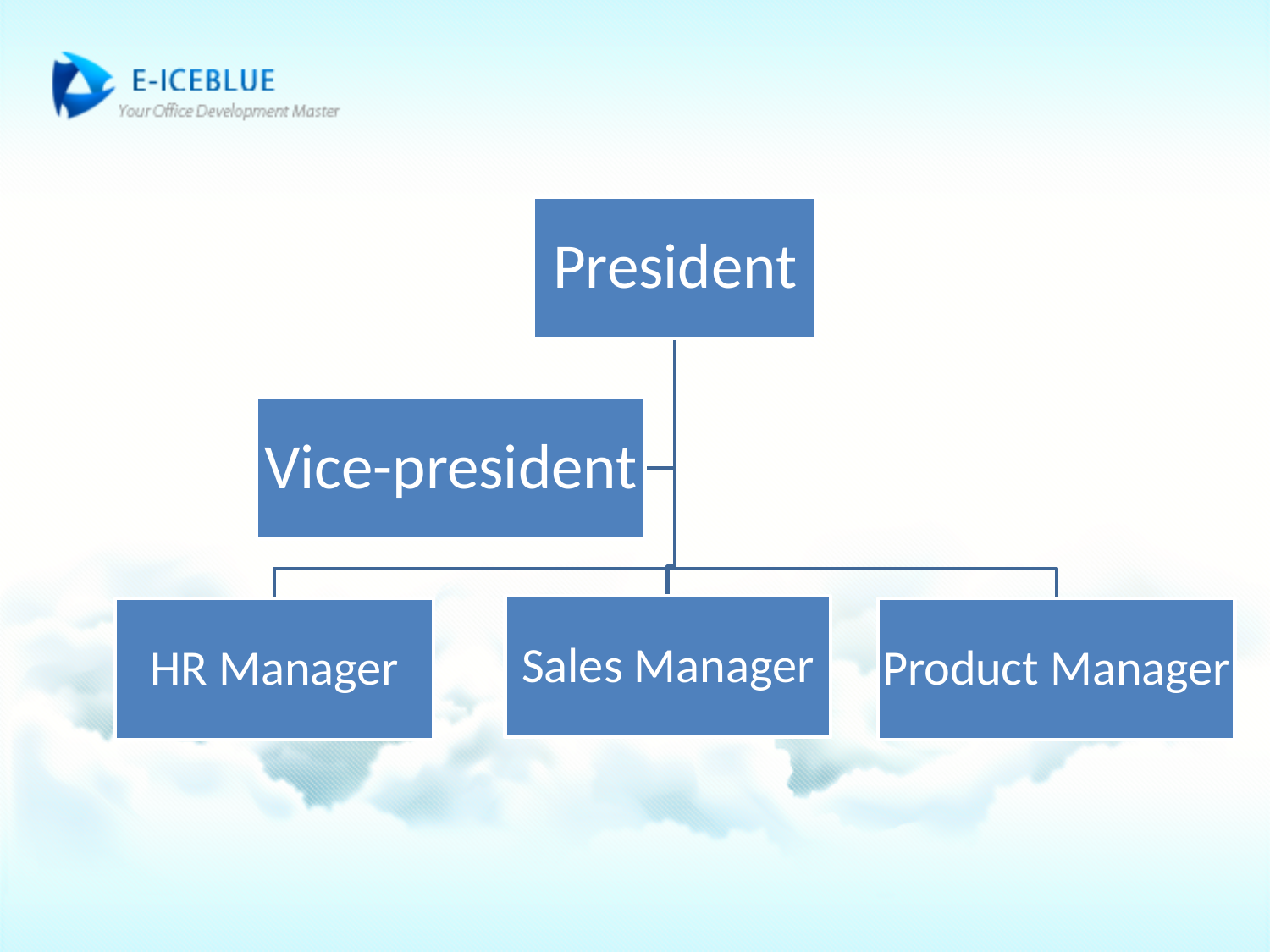

President
HR Manager
Sales Manager
Product Manager
Vice-president